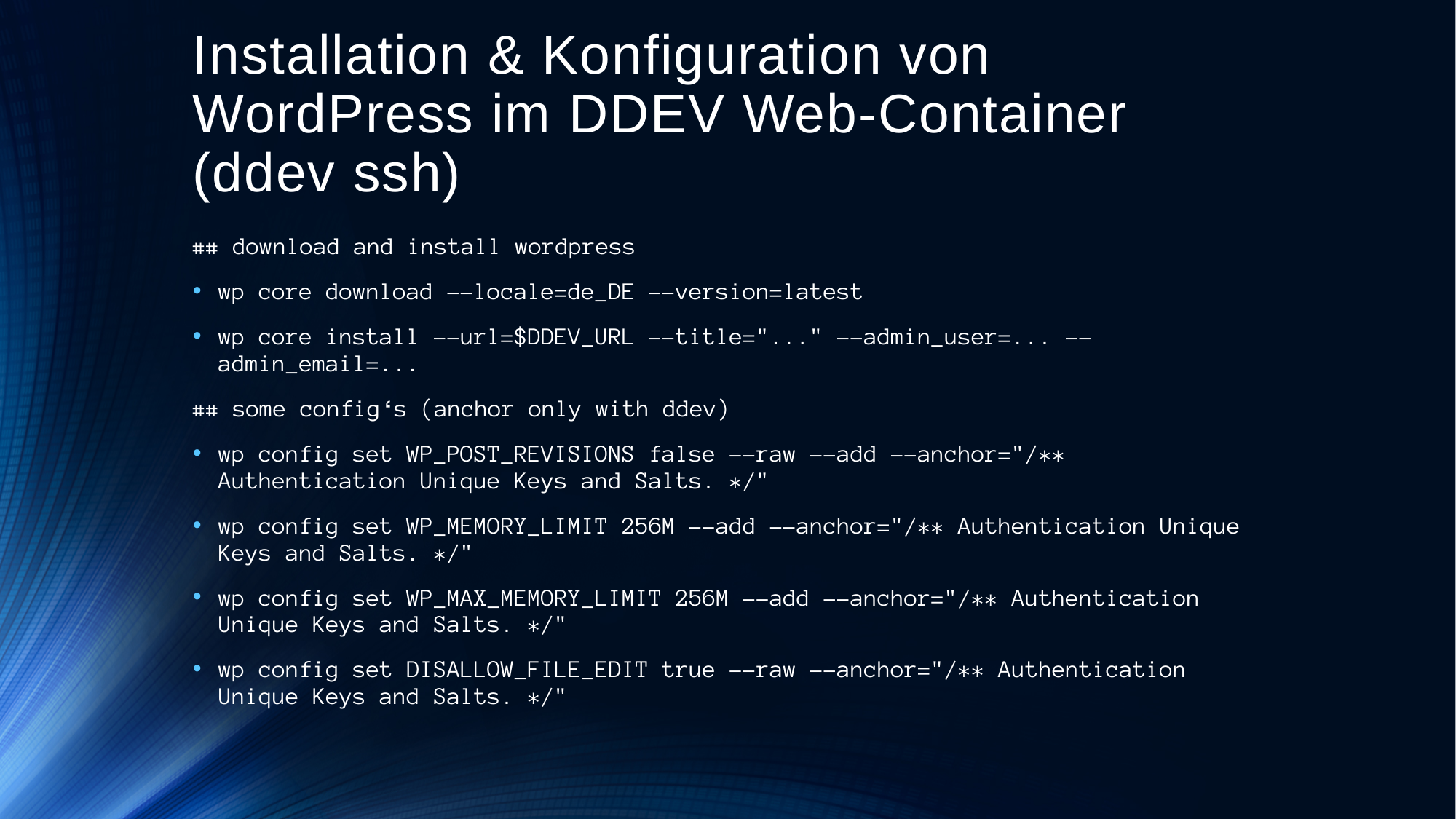

# Installation & Konfiguration von WordPress im DDEV Web-Container (ddev ssh)
## download and install wordpress
wp core download --locale=de_DE --version=latest
wp core install --url=$DDEV_URL --title="..." --admin_user=... --admin_email=...
## some config‘s (anchor only with ddev)
wp config set WP_POST_REVISIONS false --raw --add --anchor="/** Authentication Unique Keys and Salts. */"
wp config set WP_MEMORY_LIMIT 256M --add --anchor="/** Authentication Unique Keys and Salts. */"
wp config set WP_MAX_MEMORY_LIMIT 256M --add --anchor="/** Authentication Unique Keys and Salts. */"
wp config set DISALLOW_FILE_EDIT true --raw --anchor="/** Authentication Unique Keys and Salts. */"